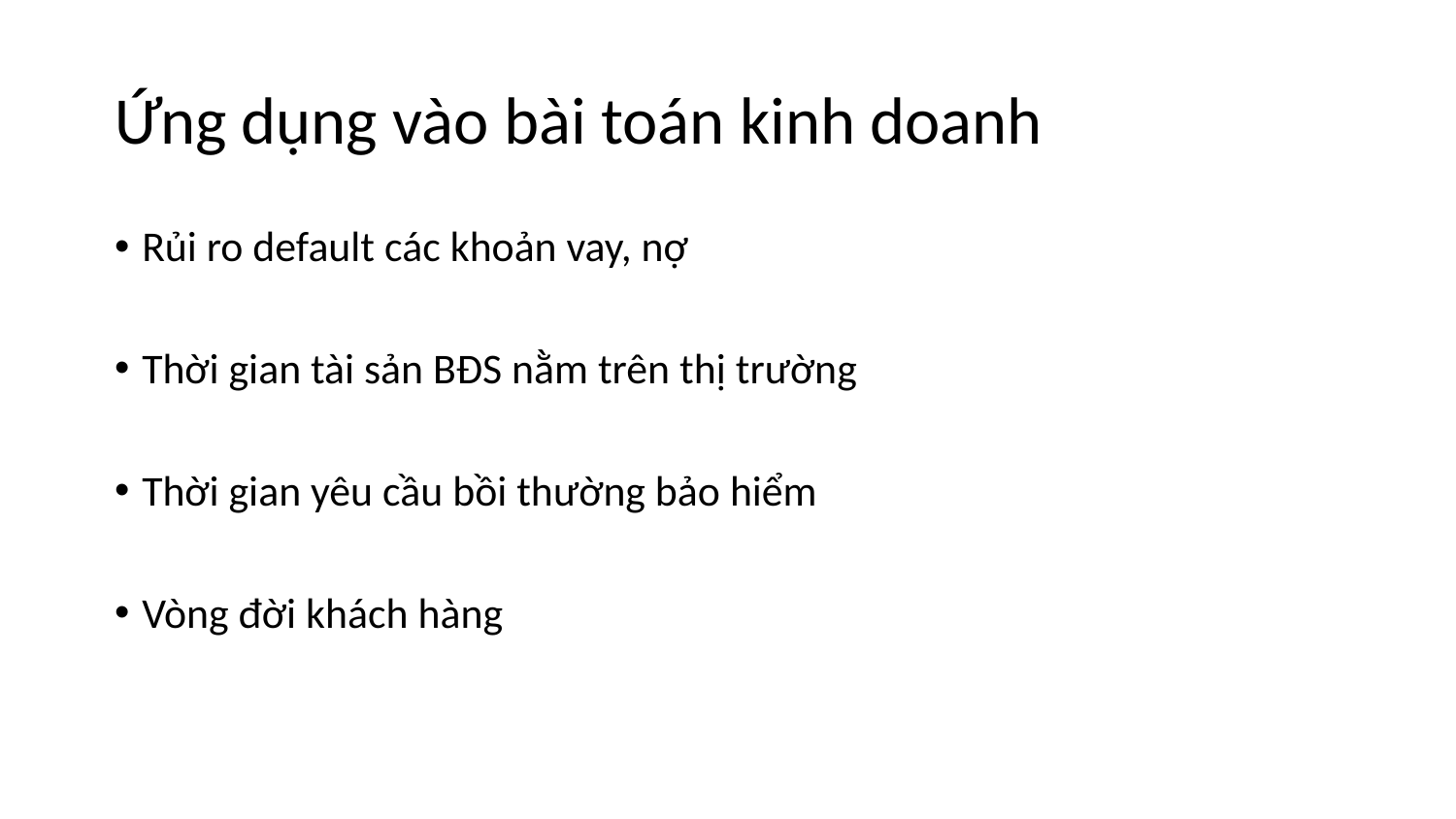

# Ứng dụng vào bài toán kinh doanh
Rủi ro default các khoản vay, nợ

Thời gian tài sản BĐS nằm trên thị trường

Thời gian yêu cầu bồi thường bảo hiểm

Vòng đời khách hàng